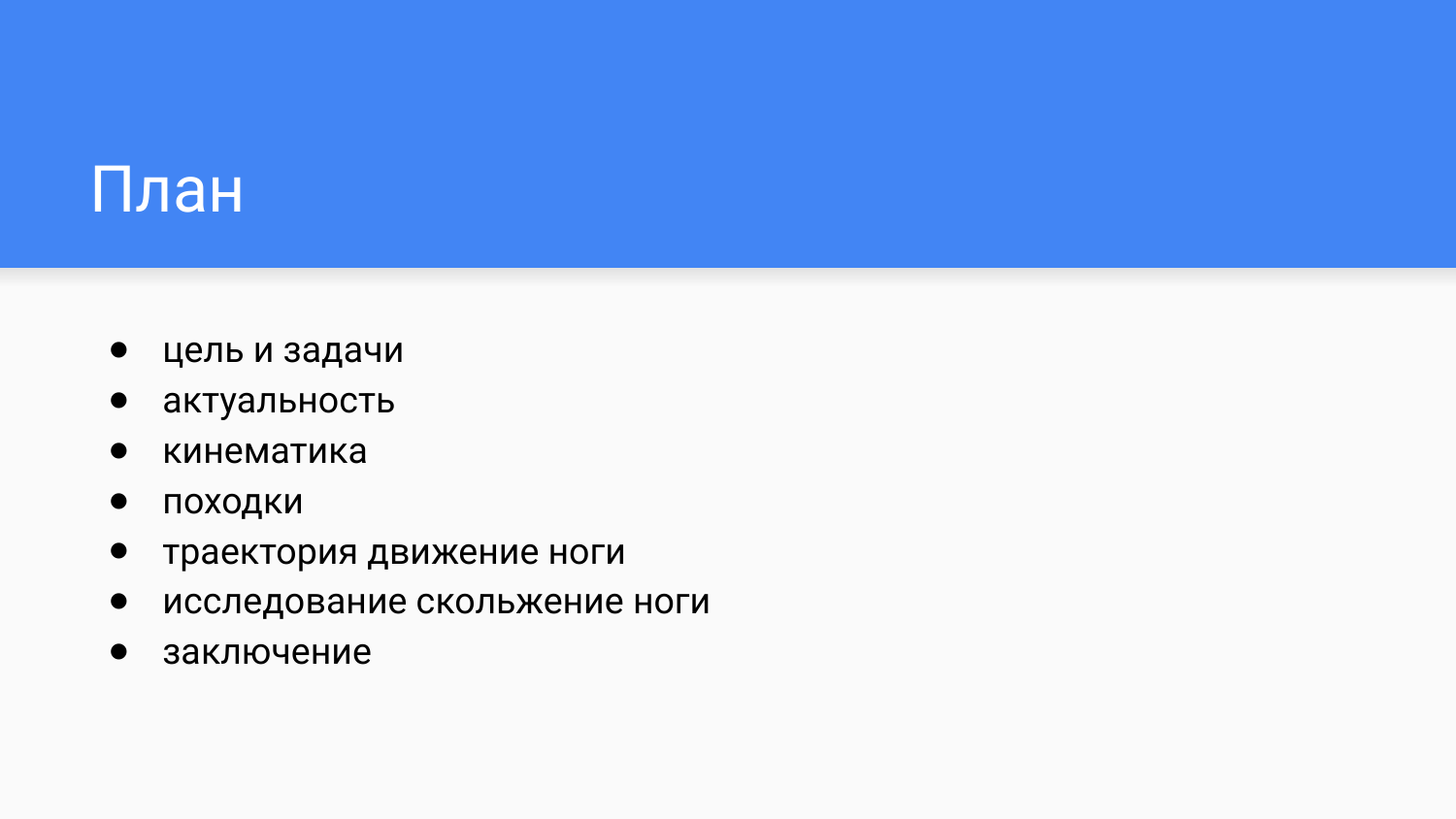

# План
цель и задачи
актуальность
кинематика
походки
траектория движение ноги
исследование скольжение ноги
заключение